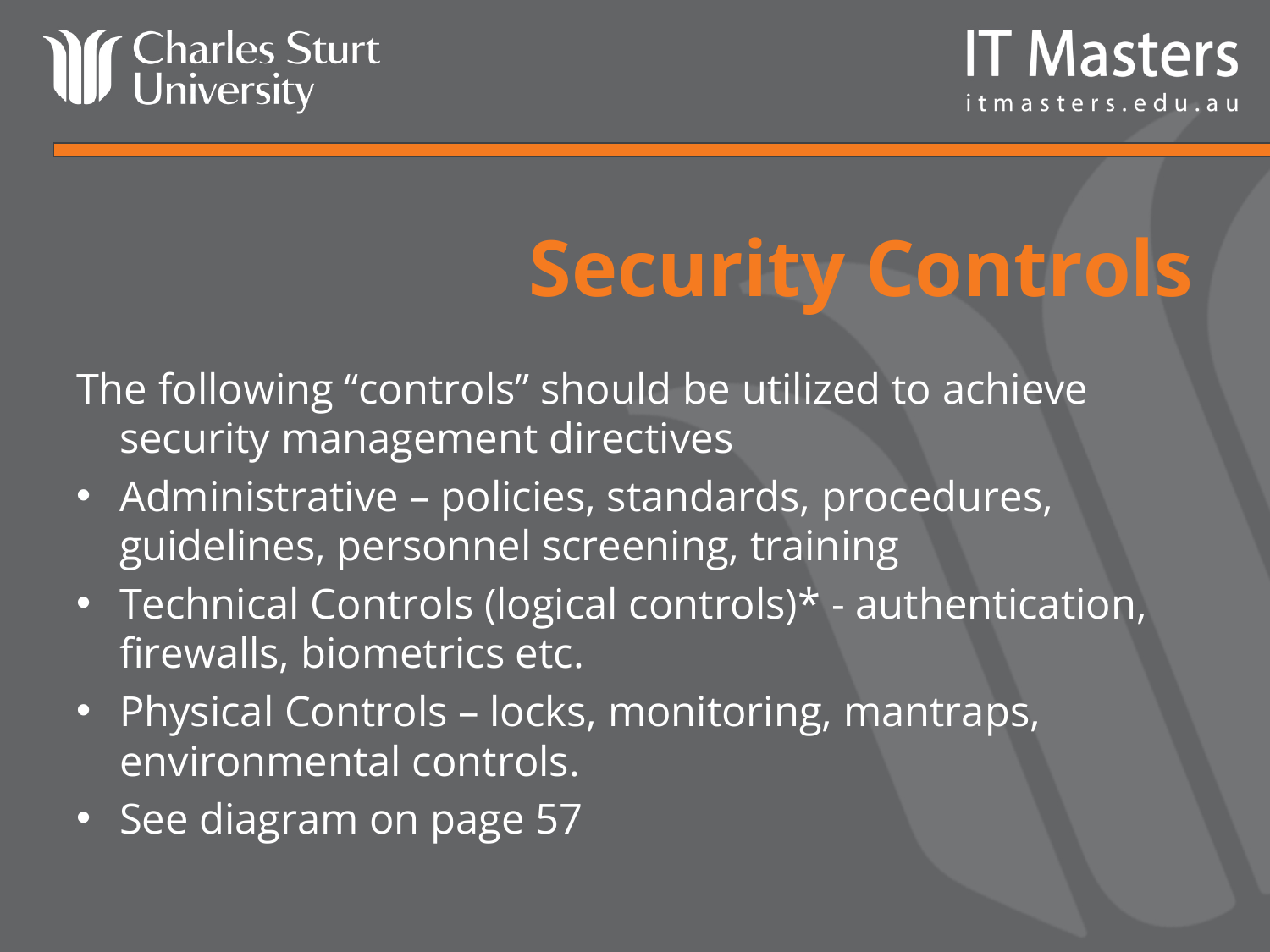

# Security Controls
The following “controls” should be utilized to achieve security management directives
Administrative – policies, standards, procedures, guidelines, personnel screening, training
Technical Controls (logical controls)* - authentication, firewalls, biometrics etc.
Physical Controls – locks, monitoring, mantraps, environmental controls.
See diagram on page 57